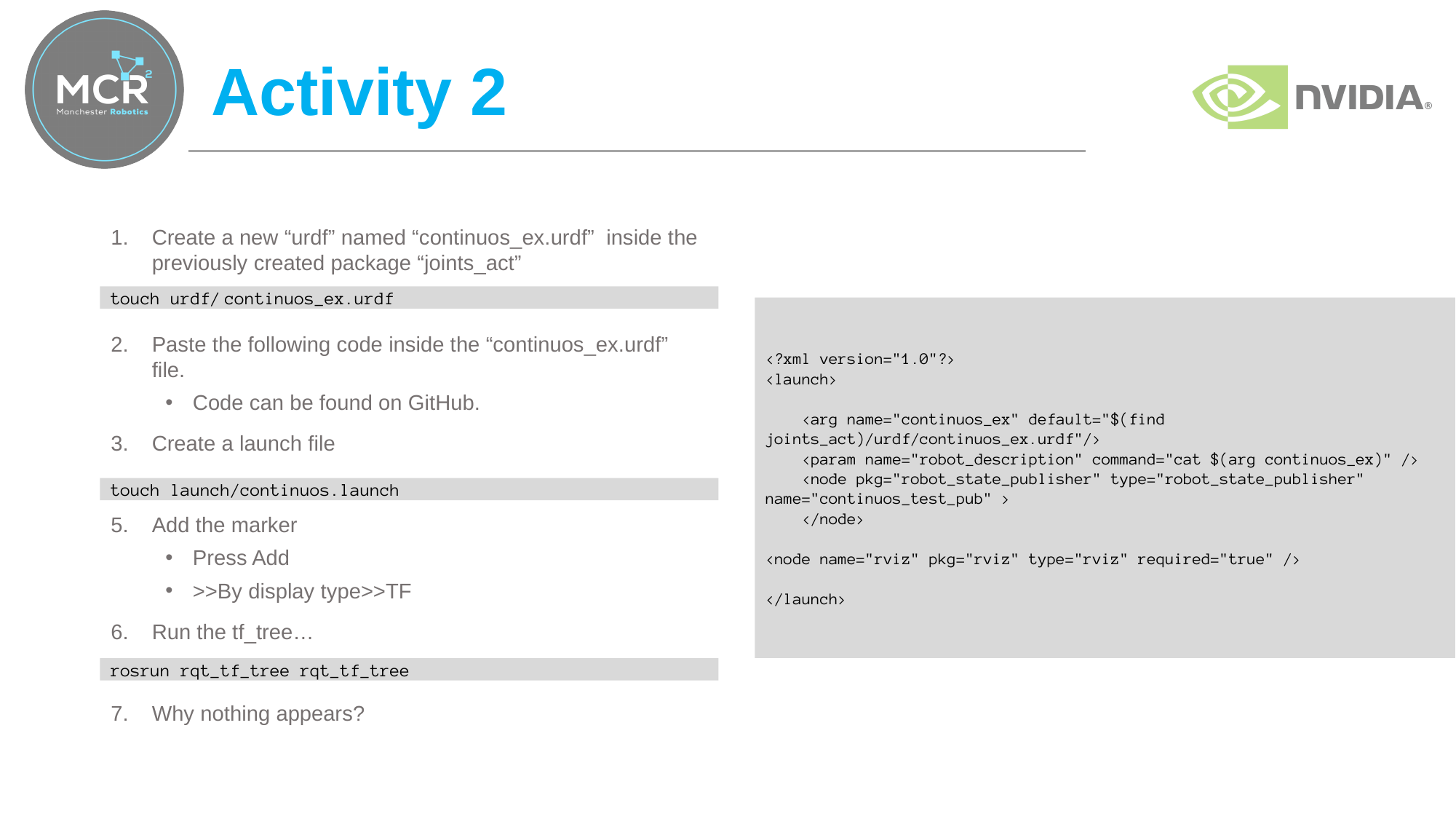

# Activity 2
Create a new “urdf” named “continuos_ex.urdf”  inside the previously created package “joints_act”

Paste the following code inside the “continuos_ex.urdf” file.
Code can be found on GitHub.
Create a launch file

Add the marker
Press Add
>>By display type>>TF
Run the tf_tree…

Why nothing appears?

touch urdf/ continuos_ex.urdf
<?xml version="1.0"?>
<launch>

    <arg name="continuos_ex" default="$(find joints_act)/urdf/continuos_ex.urdf"/>
    <param name="robot_description" command="cat $(arg continuos_ex)" />
    <node pkg="robot_state_publisher" type="robot_state_publisher" name="continuos_test_pub" >
    </node>

<node name="rviz" pkg="rviz" type="rviz" required="true" />

</launch>
touch launch/continuos.launch
rosrun rqt_tf_tree rqt_tf_tree